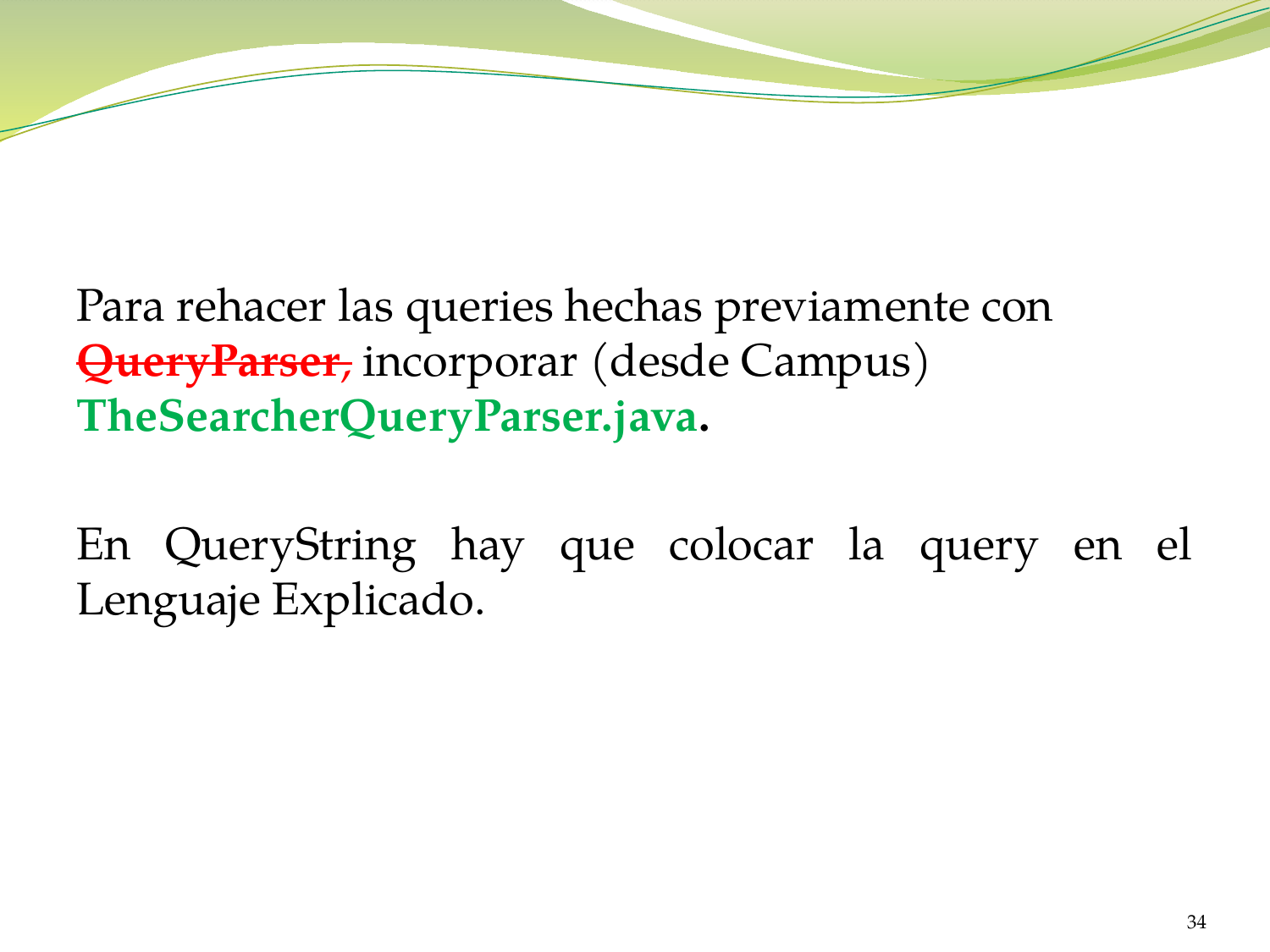

#
Para rehacer las queries hechas previamente con QueryParser, incorporar (desde Campus) TheSearcherQueryParser.java.

En QueryString hay que colocar la query en el Lenguaje Explicado.
34